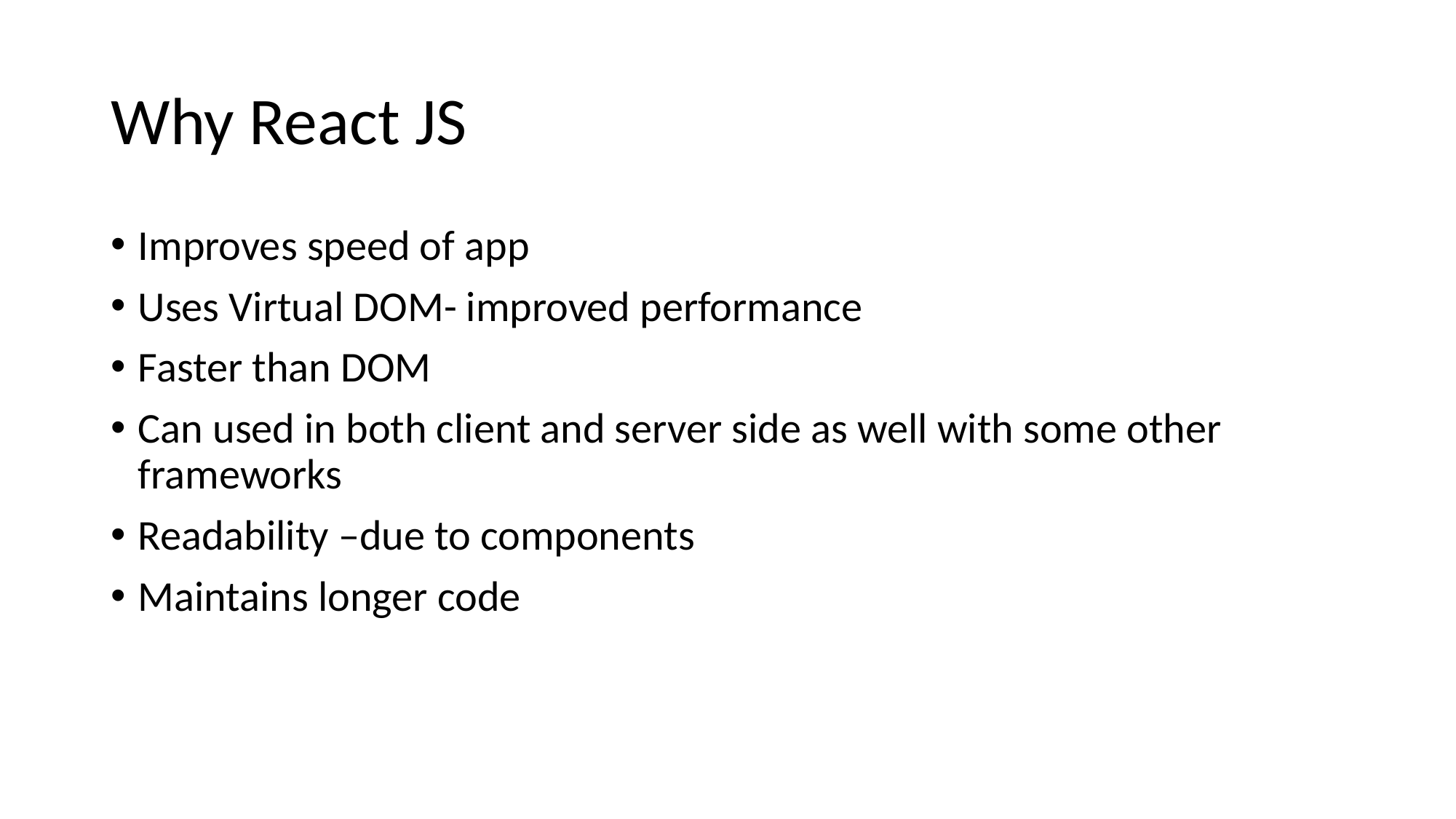

# Why React JS
Improves speed of app
Uses Virtual DOM- improved performance
Faster than DOM
Can used in both client and server side as well with some other frameworks
Readability –due to components
Maintains longer code